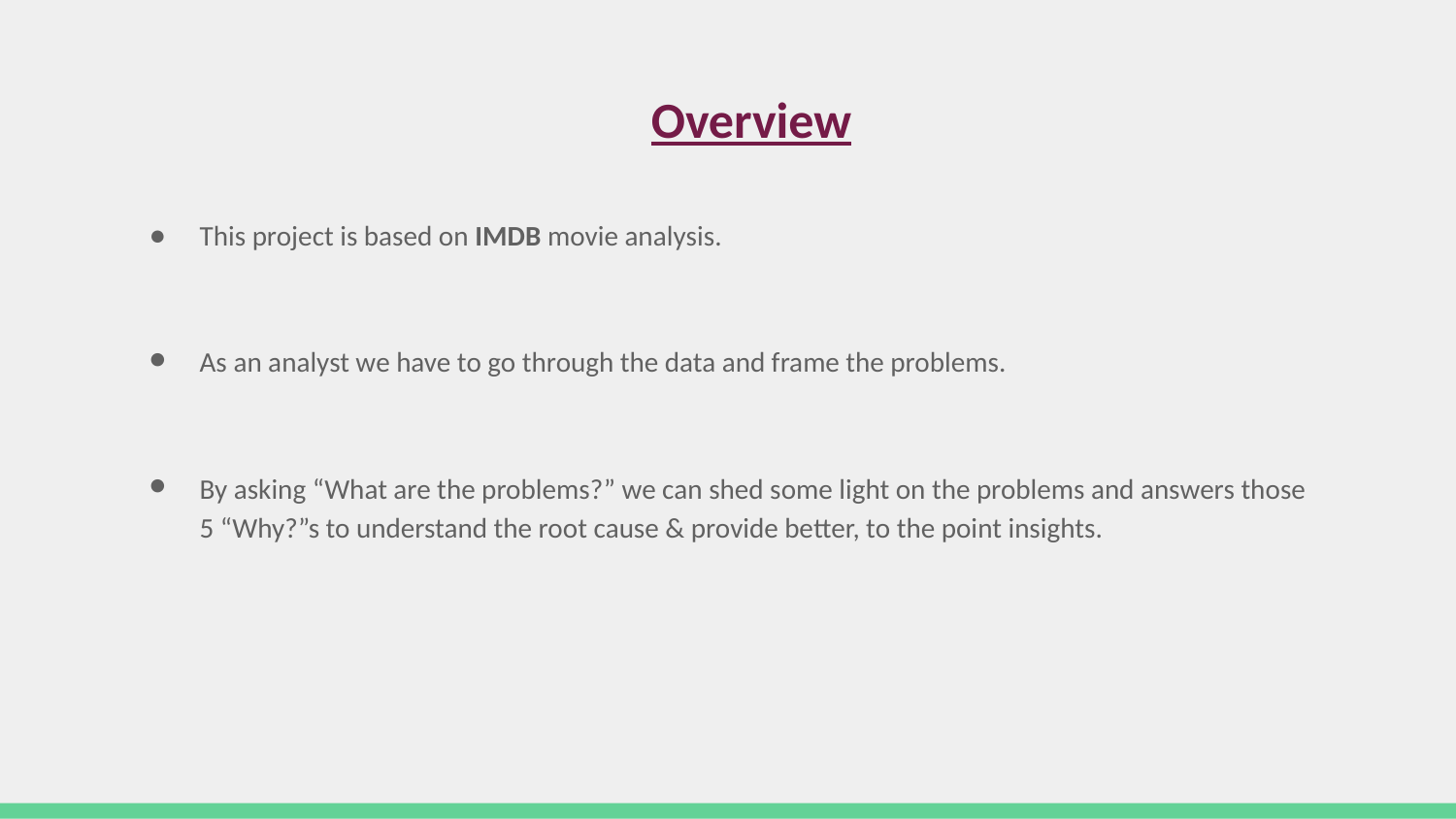

# Overview
This project is based on IMDB movie analysis.

As an analyst we have to go through the data and frame the problems.

By asking “What are the problems?” we can shed some light on the problems and answers those 5 “Why?”s to understand the root cause & provide better, to the point insights.